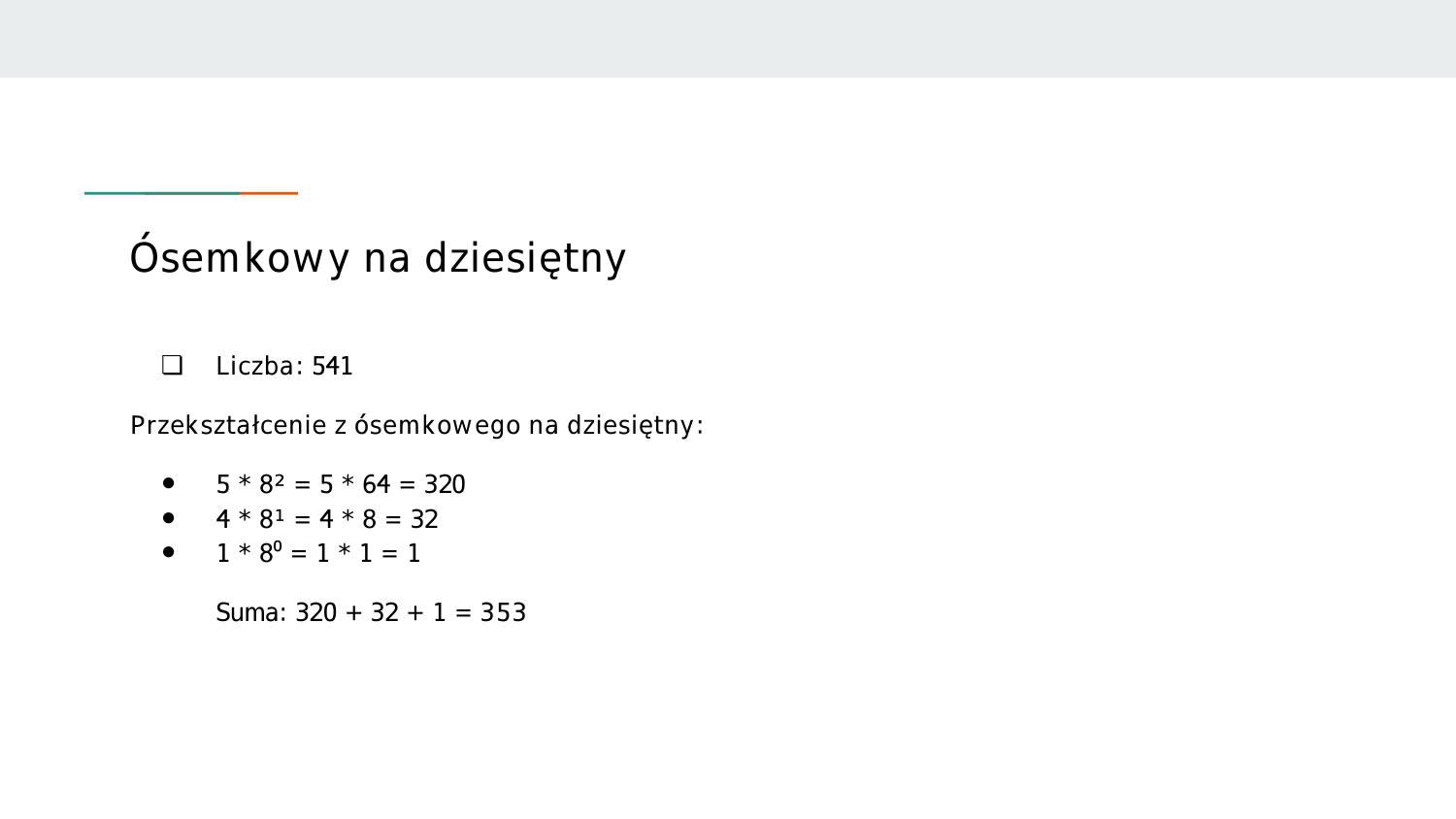

# Ósemkowy na dziesiętny

Liczba: 541
Przekształcenie z ósemkowego na dziesiętny:
5 * 8² = 5 * 64 = 320
4 * 8¹ = 4 * 8 = 32
1 * 8⁰ = 1 * 1 = 1
Suma: 320 + 32 + 1 = 353